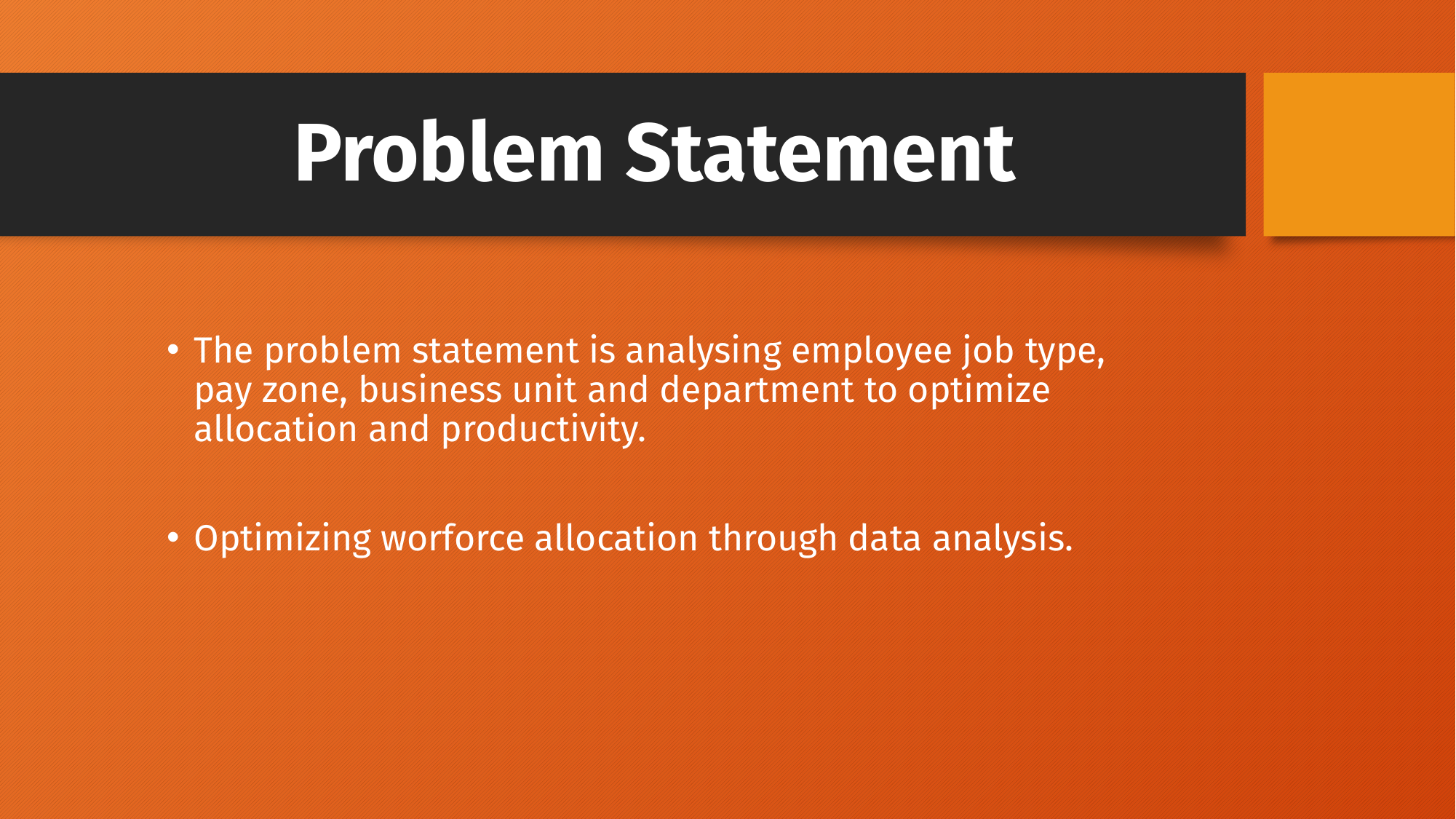

# Problem Statement
The problem statement is analysing employee job type, pay zone, business unit and department to optimize allocation and productivity.

Optimizing worforce allocation through data analysis.